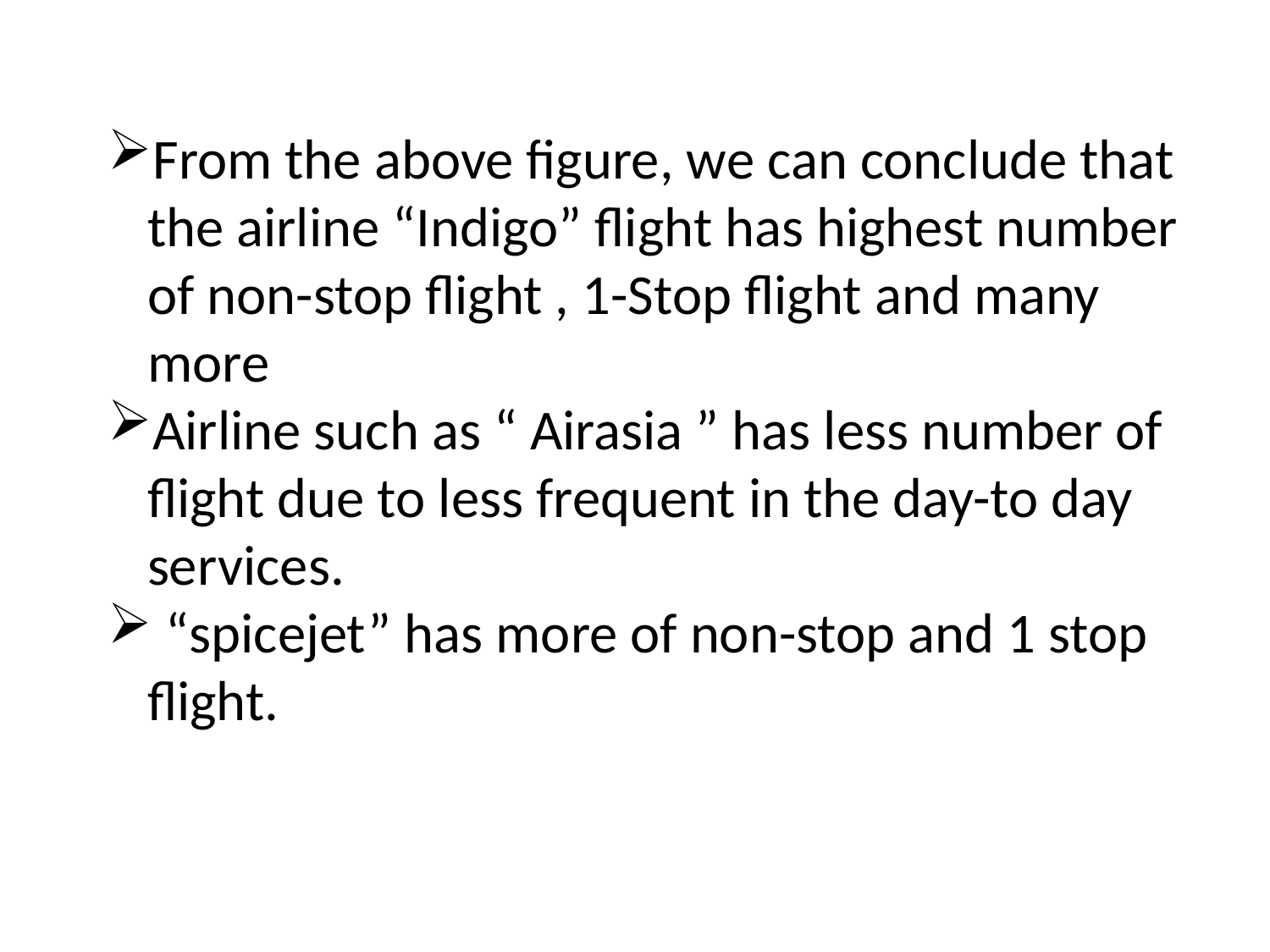

From the above figure, we can conclude that the airline “Indigo” flight has highest number of non-stop flight , 1-Stop flight and many more
Airline such as “ Airasia ” has less number of flight due to less frequent in the day-to day services.
 “spicejet” has more of non-stop and 1 stop flight.